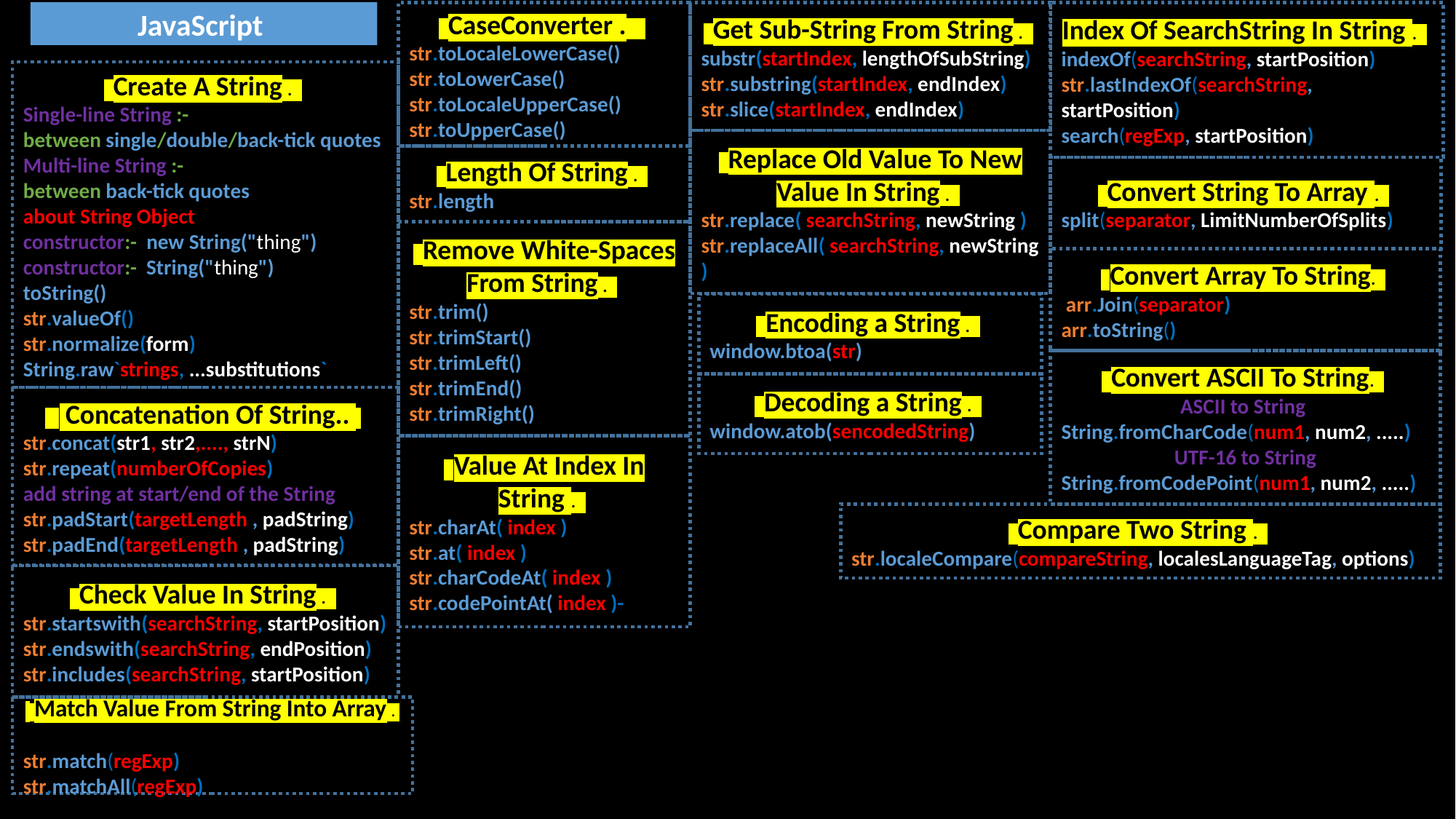

JavaScript
  CaseConverter .
str.toLocaleLowerCase()
str.toLowerCase()
str.toLocaleUpperCase()
str.toUpperCase()
  Get Sub-String From String .
substr(startIndex, lengthOfSubString)
str.substring(startIndex, endIndex)
str.slice(startIndex, endIndex)
Index Of SearchString In String .
indexOf(searchString, startPosition)
str.lastIndexOf(searchString, startPosition)
search(regExp, startPosition)
  Create A String .
Single-line String :-
between single/double/back-tick quotes
Multi-line String :-
between back-tick quotes
about String Object
constructor:-  new String("thing")
constructor:-  String("thing")
toString()
str.valueOf()
str.normalize(form)
String.raw`strings, ...substitutions`
  Replace Old Value To New Value In String .
str.replace( searchString, newString )
str.replaceAll( searchString, newString )
  Length Of String .
str.length
  Convert String To Array .
split(separator, LimitNumberOfSplits)
  Remove White-Spaces From String .
str.trim()
str.trimStart()
str.trimLeft()
str.trimEnd()
str.trimRight()
  Convert Array To String.
 arr.Join(separator)
arr.toString()
  Encoding a String .
window.btoa(str)
  Convert ASCII To String.
ASCII to String
String.fromCharCode(num1, num2, .....)
UTF-16 to String
String.fromCodePoint(num1, num2, .....)
  Decoding a String .
window.atob(sencodedString)
    Concatenation Of String..
str.concat(str1, str2,...., strN)
str.repeat(numberOfCopies)
add string at start/end of the String
str.padStart(targetLength , padString)
str.padEnd(targetLength , padString)
  Value At Index In String .
str.charAt( index )
str.at( index )
str.charCodeAt( index )
str.codePointAt( index )-
  Compare Two String .
str.localeCompare(compareString, localesLanguageTag, options)
  Check Value In String .
str.startswith(searchString, startPosition)
str.endswith(searchString, endPosition)
str.includes(searchString, startPosition)
  Match Value From String Into Array .
str.match(regExp)
str.matchAll(regExp)